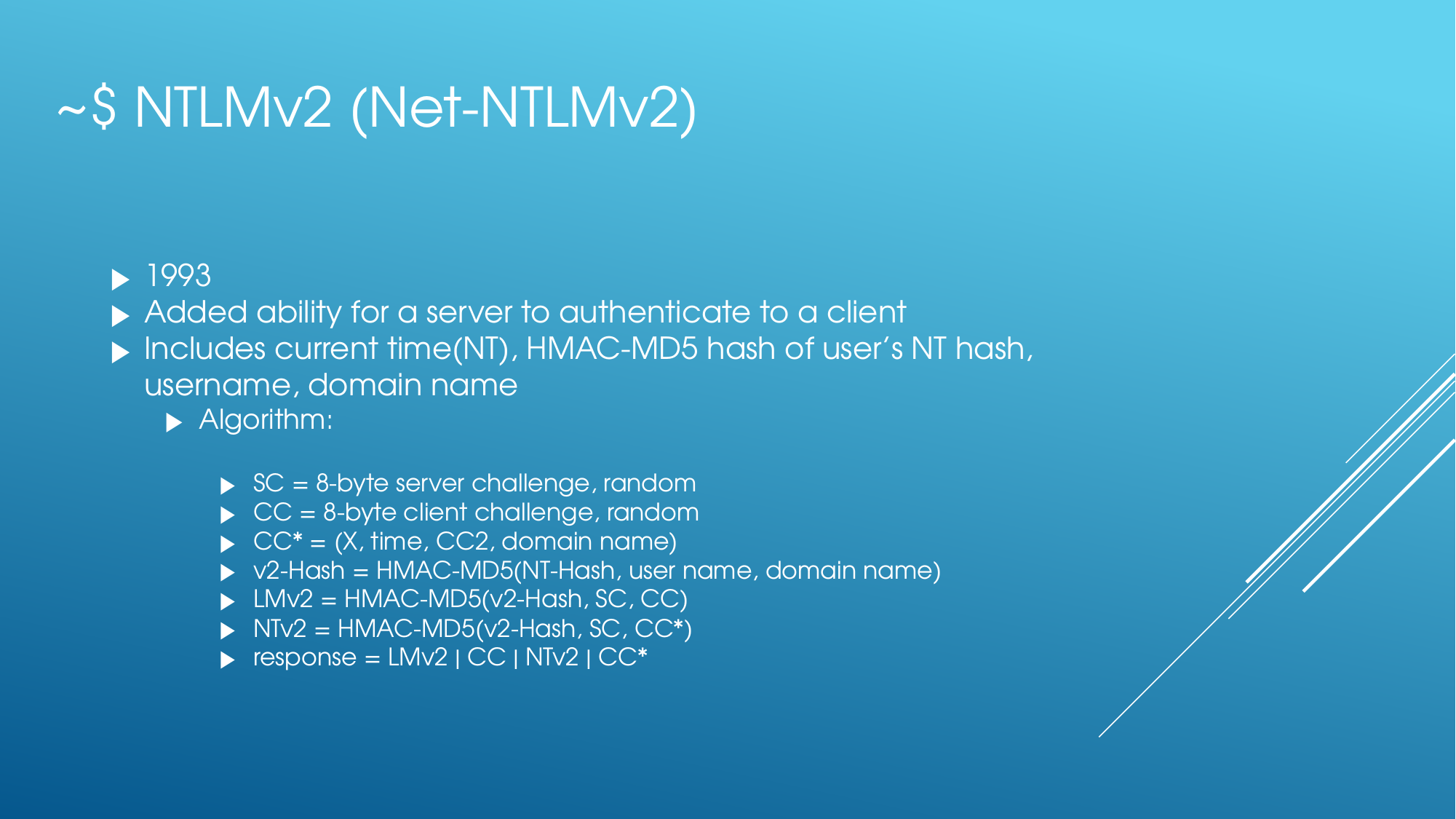

# ~$ NTLMv2 (Net-NTLMv2)
1993
Added ability for a server to authenticate to a client
Includes current time(NT), HMAC-MD5 hash of user’s NT hash, username, domain name
Algorithm:

SC = 8-byte server challenge, random
CC = 8-byte client challenge, random
CC* = (X, time, CC2, domain name)
v2-Hash = HMAC-MD5(NT-Hash, user name, domain name)
LMv2 = HMAC-MD5(v2-Hash, SC, CC)
NTv2 = HMAC-MD5(v2-Hash, SC, CC*)
response = LMv2 | CC | NTv2 | CC*